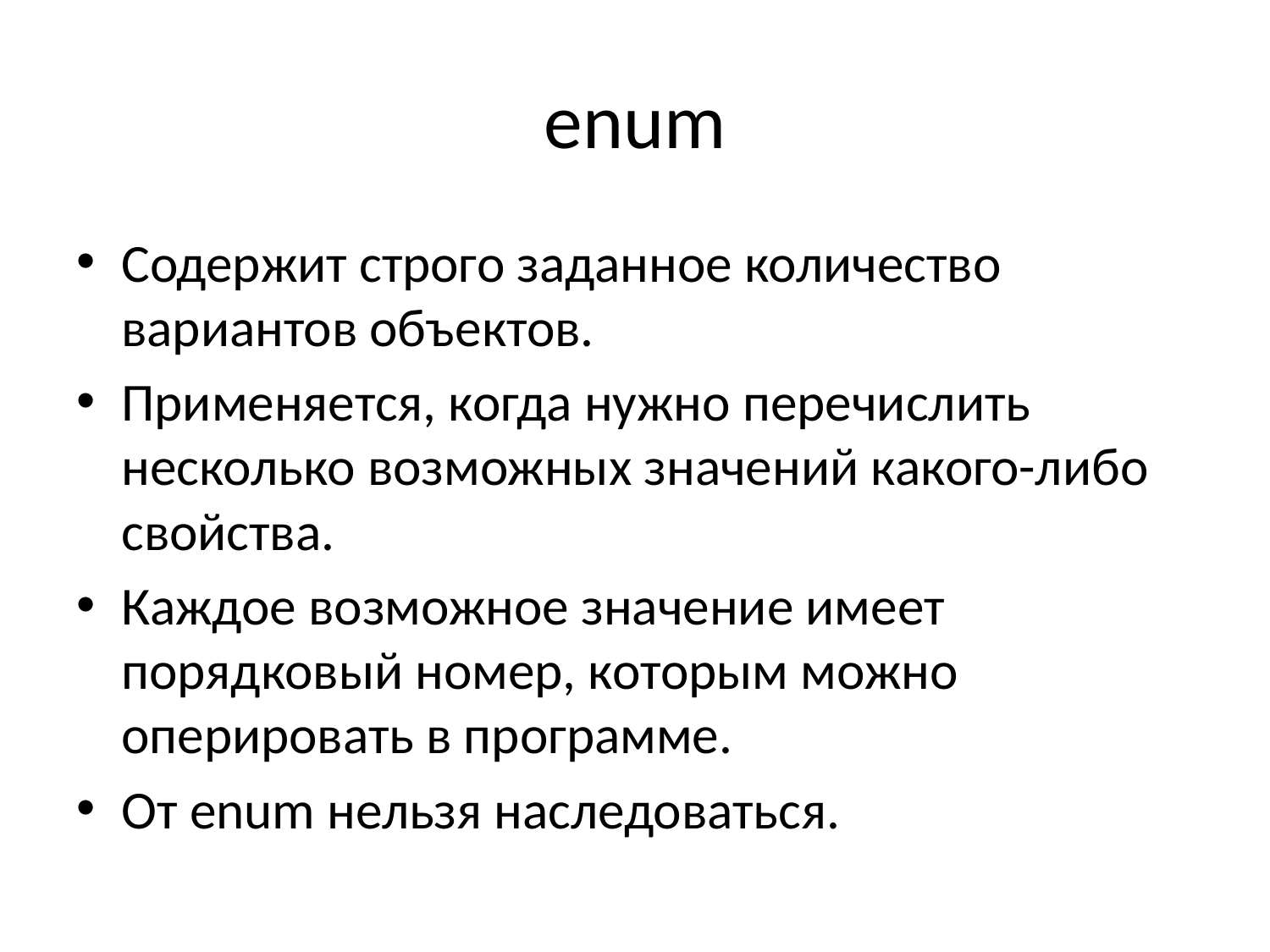

# enum
Содержит строго заданное количество вариантов объектов.
Применяется, когда нужно перечислить несколько возможных значений какого-либо свойства.
Каждое возможное значение имеет порядковый номер, которым можно оперировать в программе.
От enum нельзя наследоваться.